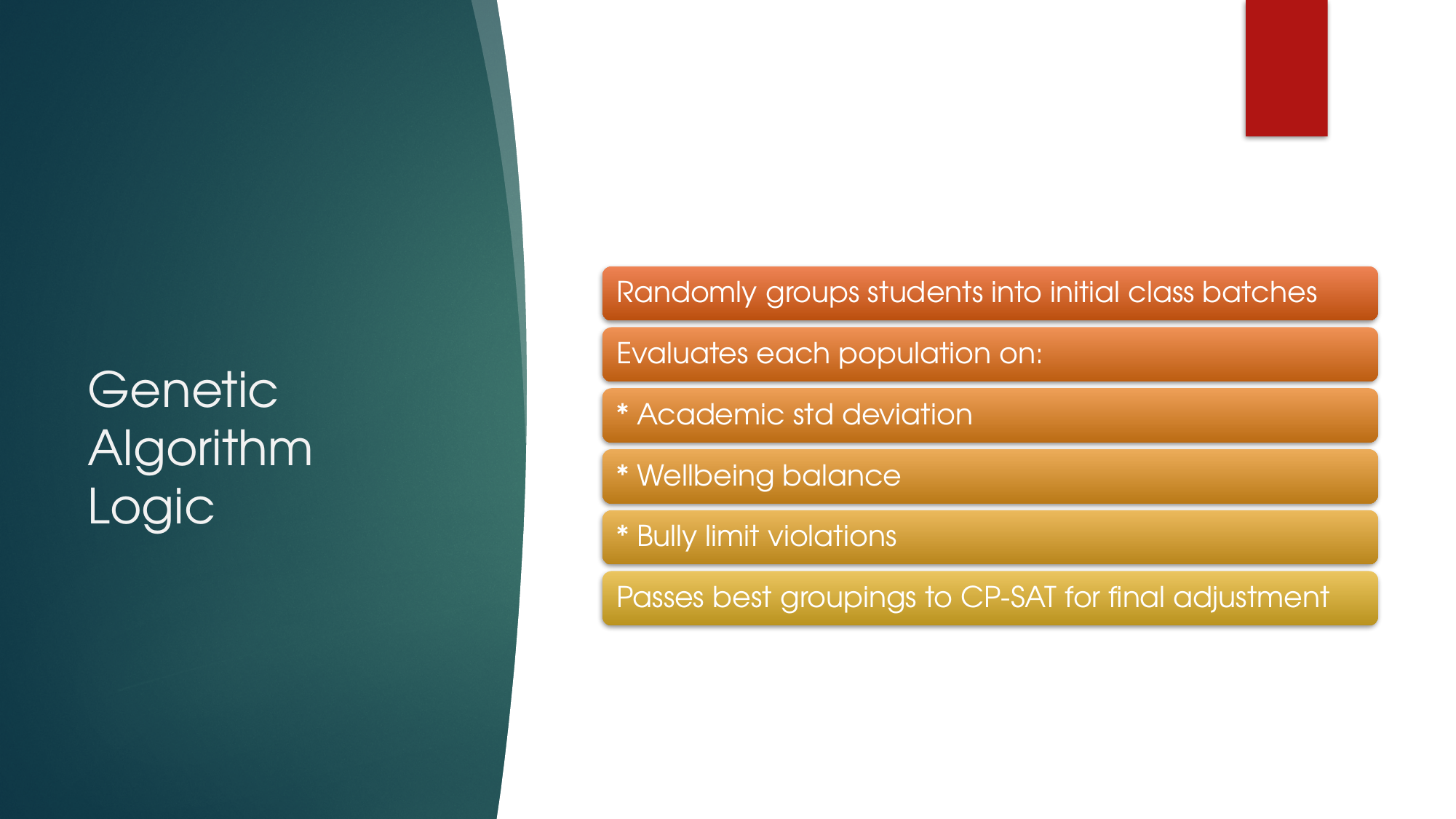

# Genetic Algorithm Logic
Randomly groups students into initial class batches
Evaluates each population on:
* Academic std deviation
* Wellbeing balance
* Bully limit violations
Passes best groupings to CP-SAT for final adjustment